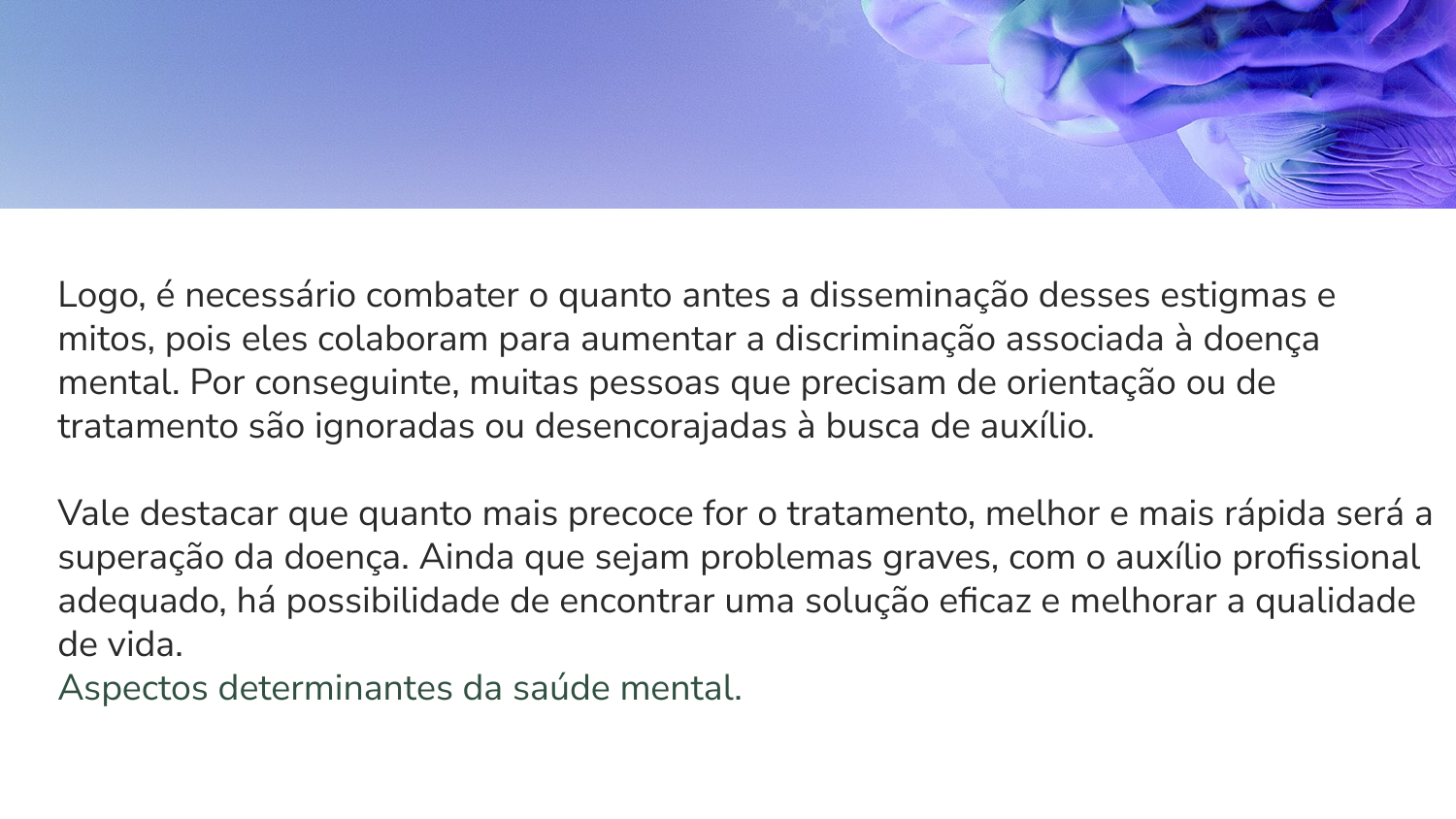

Logo, é necessário combater o quanto antes a disseminação desses estigmas e mitos, pois eles colaboram para aumentar a discriminação associada à doença mental. Por conseguinte, muitas pessoas que precisam de orientação ou de tratamento são ignoradas ou desencorajadas à busca de auxílio.

Vale destacar que quanto mais precoce for o tratamento, melhor e mais rápida será a superação da doença. Ainda que sejam problemas graves, com o auxílio profissional adequado, há possibilidade de encontrar uma solução eficaz e melhorar a qualidade de vida.
Aspectos determinantes da saúde mental.